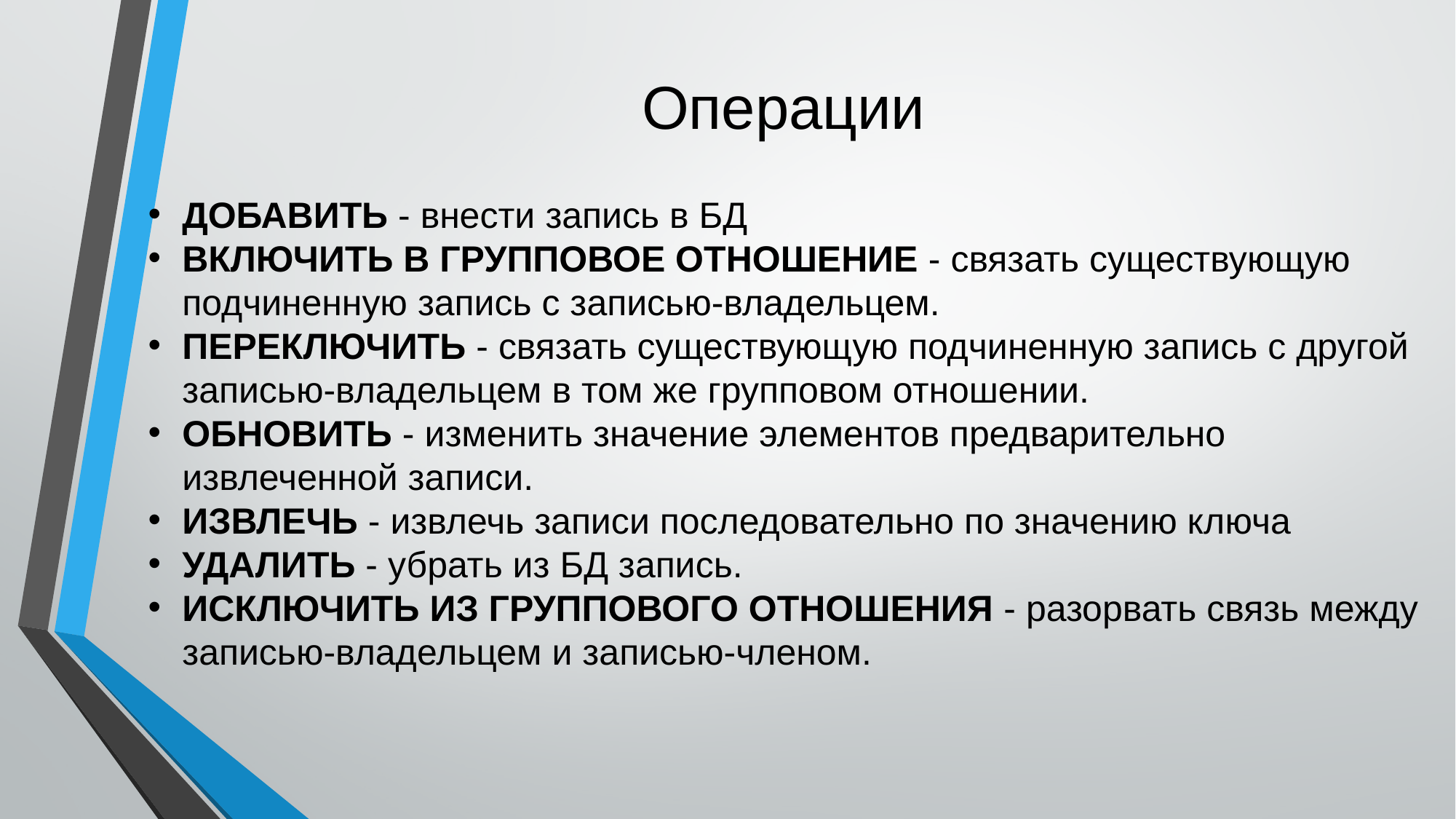

# Операции
ДОБАВИТЬ - внести запись в БД
ВКЛЮЧИТЬ В ГРУППОВОЕ ОТНОШЕНИЕ - связать существующую подчиненную запись с записью-владельцем.
ПЕРЕКЛЮЧИТЬ - связать существующую подчиненную запись с другой записью-владельцем в том же групповом отношении.
ОБНОВИТЬ - изменить значение элементов предварительно извлеченной записи.
ИЗВЛЕЧЬ - извлечь записи последовательно по значению ключа
УДАЛИТЬ - убрать из БД запись.
ИСКЛЮЧИТЬ ИЗ ГРУППОВОГО ОТНОШЕНИЯ - разорвать связь между записью-владельцем и записью-членом.